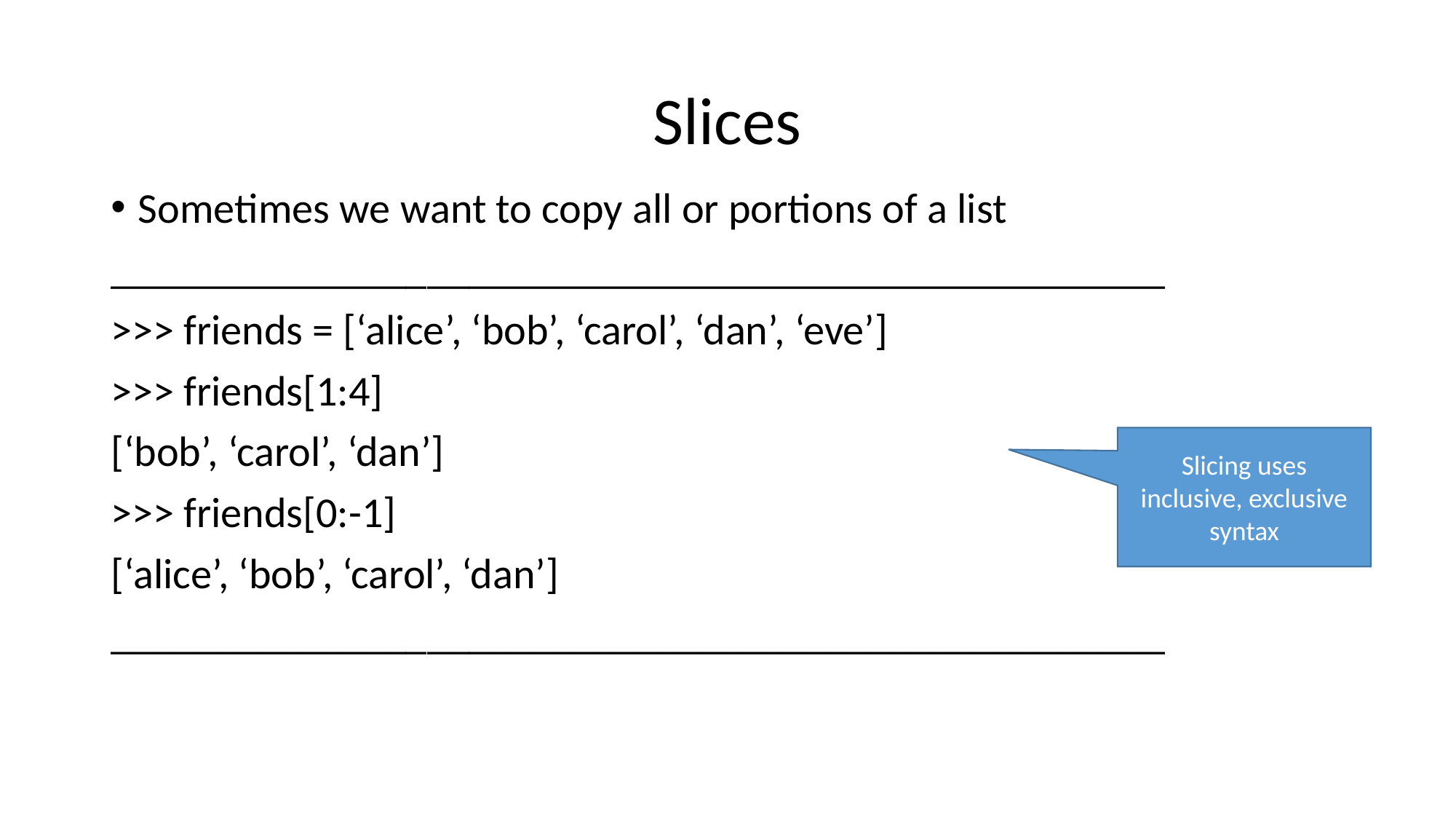

# Slices
Sometimes we want to copy all or portions of a list
__________________________________________________
>>> friends = [‘alice’, ‘bob’, ‘carol’, ‘dan’, ‘eve’]
>>> friends[1:4]
[‘bob’, ‘carol’, ‘dan’]
>>> friends[0:-1]
[‘alice’, ‘bob’, ‘carol’, ‘dan’]
__________________________________________________
Slicing uses inclusive, exclusive syntax